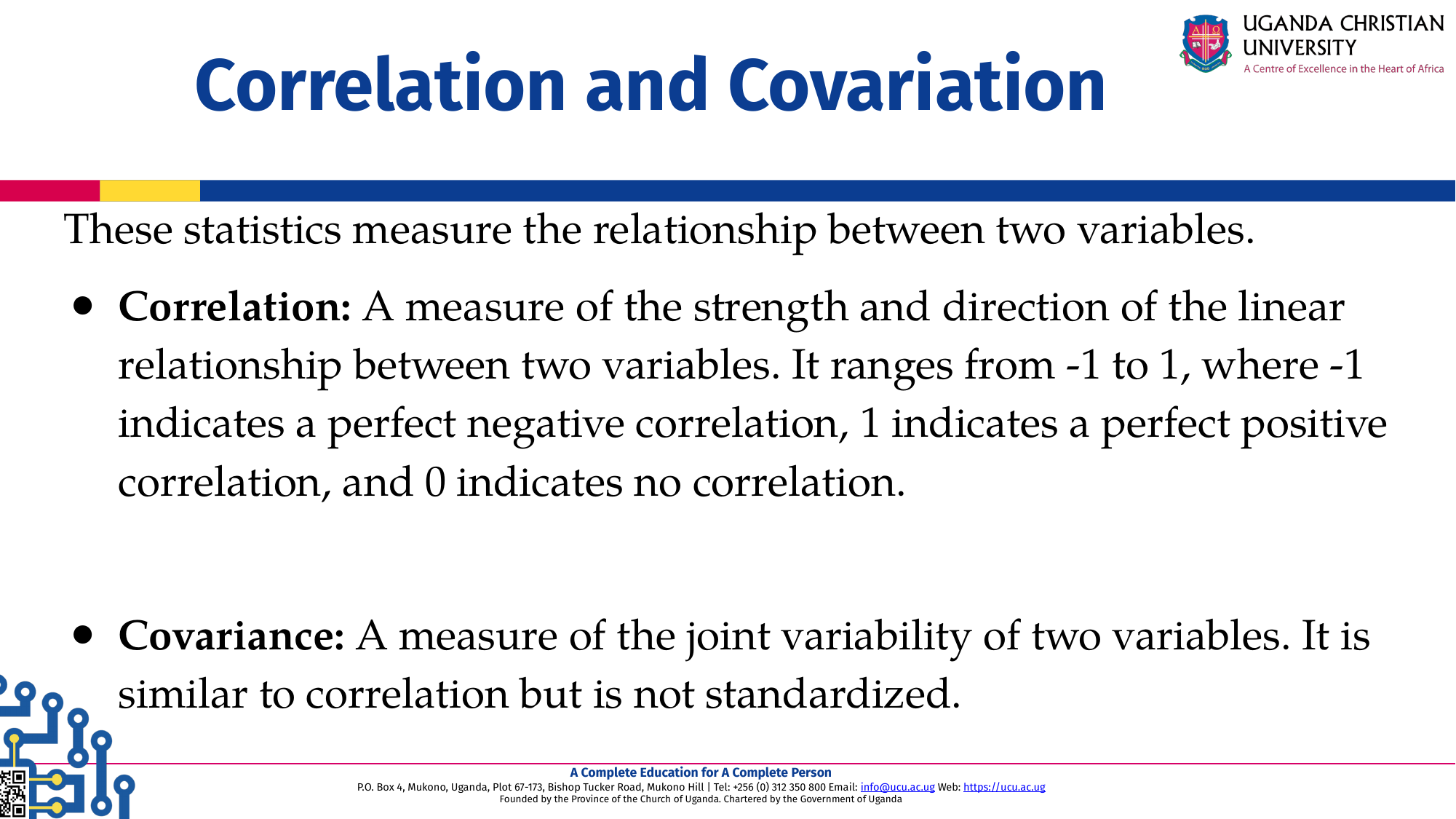

Correlation and Covariation

These statistics measure the relationship between two variables.
Correlation: A measure of the strength and direction of the linear relationship between two variables. It ranges from -1 to 1, where -1 indicates a perfect negative correlation, 1 indicates a perfect positive correlation, and 0 indicates no correlation.

Covariance: A measure of the joint variability of two variables. It is similar to correlation but is not standardized.